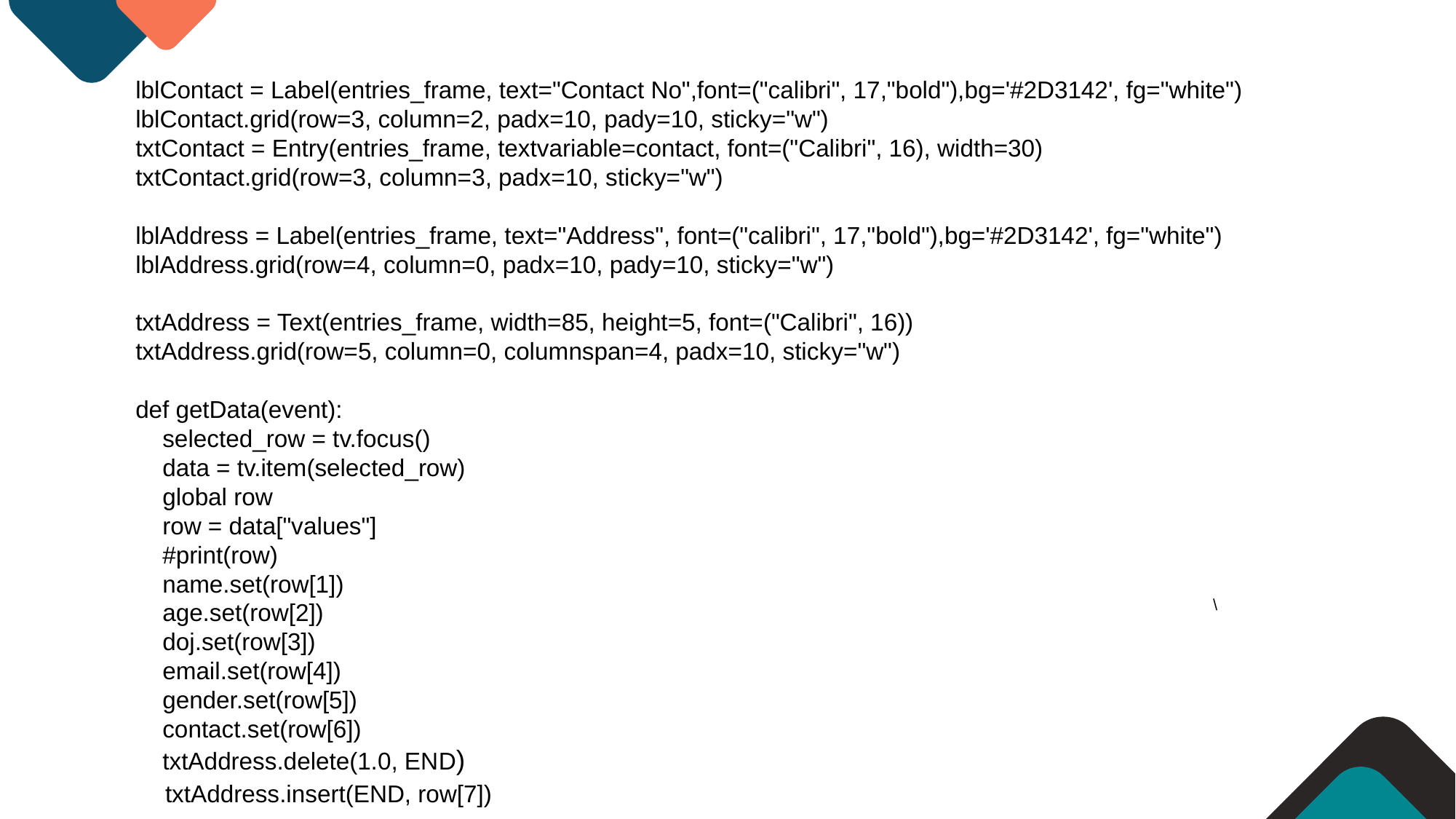

lblContact = Label(entries_frame, text="Contact No",font=("calibri", 17,"bold"),bg='#2D3142', fg="white")
lblContact.grid(row=3, column=2, padx=10, pady=10, sticky="w")
txtContact = Entry(entries_frame, textvariable=contact, font=("Calibri", 16), width=30)
txtContact.grid(row=3, column=3, padx=10, sticky="w")

lblAddress = Label(entries_frame, text="Address", font=("calibri", 17,"bold"),bg='#2D3142', fg="white")
lblAddress.grid(row=4, column=0, padx=10, pady=10, sticky="w")

txtAddress = Text(entries_frame, width=85, height=5, font=("Calibri", 16))
txtAddress.grid(row=5, column=0, columnspan=4, padx=10, sticky="w")

def getData(event):
    selected_row = tv.focus()
    data = tv.item(selected_row)
    global row
    row = data["values"]
    #print(row)
    name.set(row[1])
    age.set(row[2])
    doj.set(row[3])
    email.set(row[4])
    gender.set(row[5])
    contact.set(row[6])
    txtAddress.delete(1.0, END)
    txtAddress.insert(END, row[7])

\